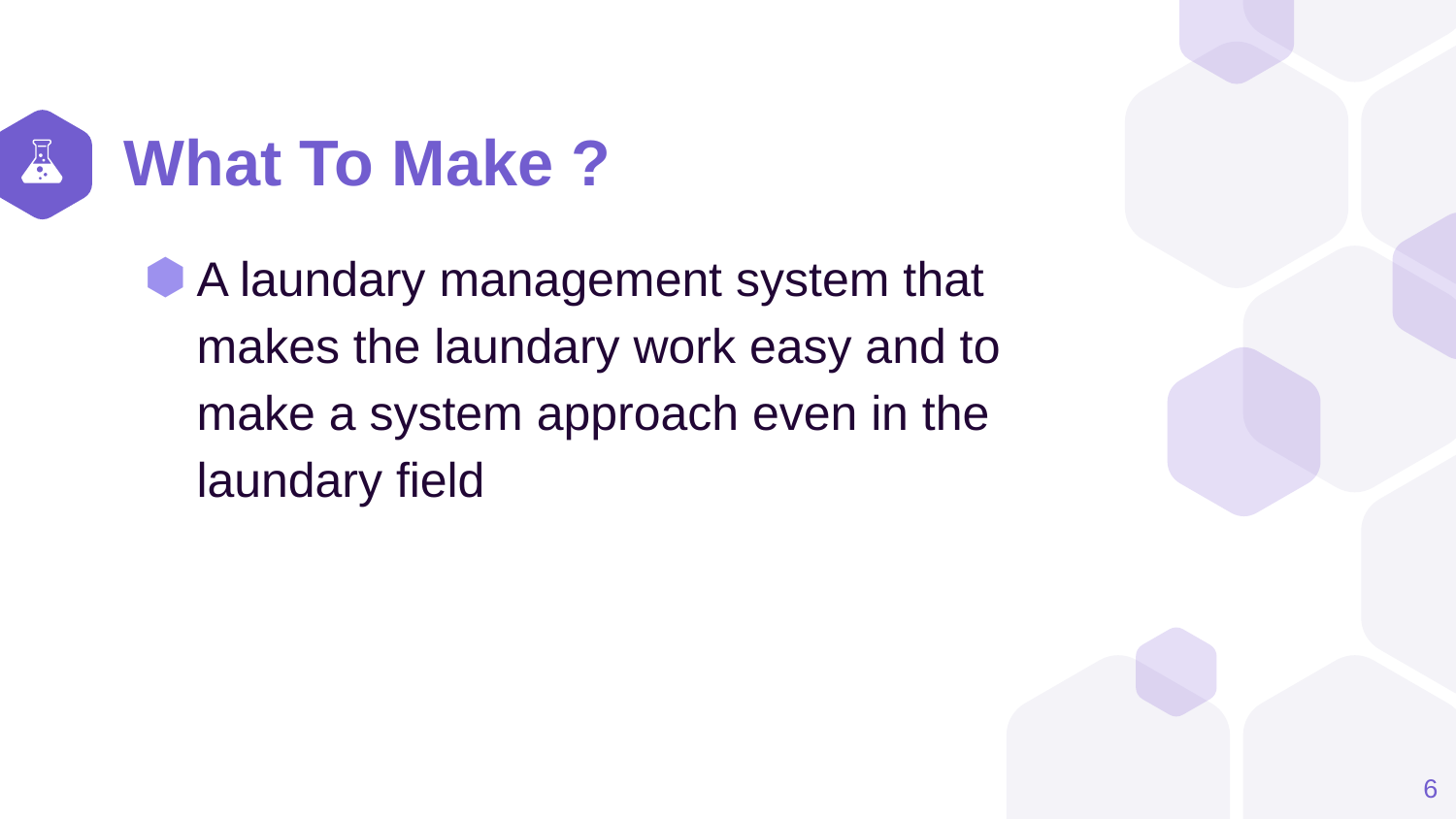

# What To Make ?

A laundary management system that makes the laundary work easy and to make a system approach even in the laundary field

6